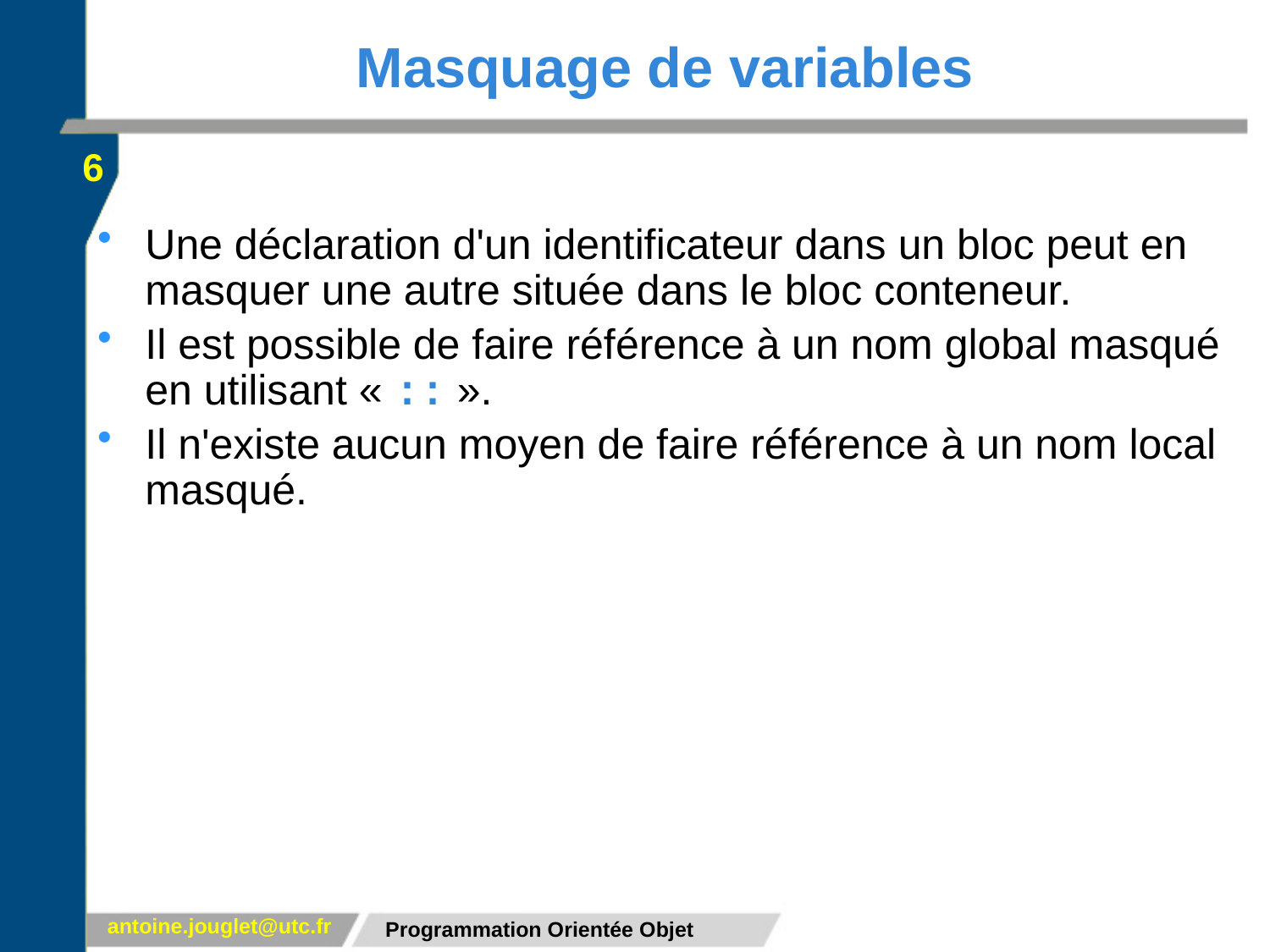

# Masquage de variables
6
Une déclaration d'un identificateur dans un bloc peut en masquer une autre située dans le bloc conteneur.
Il est possible de faire référence à un nom global masqué en utilisant « :: ».
Il n'existe aucun moyen de faire référence à un nom local masqué.